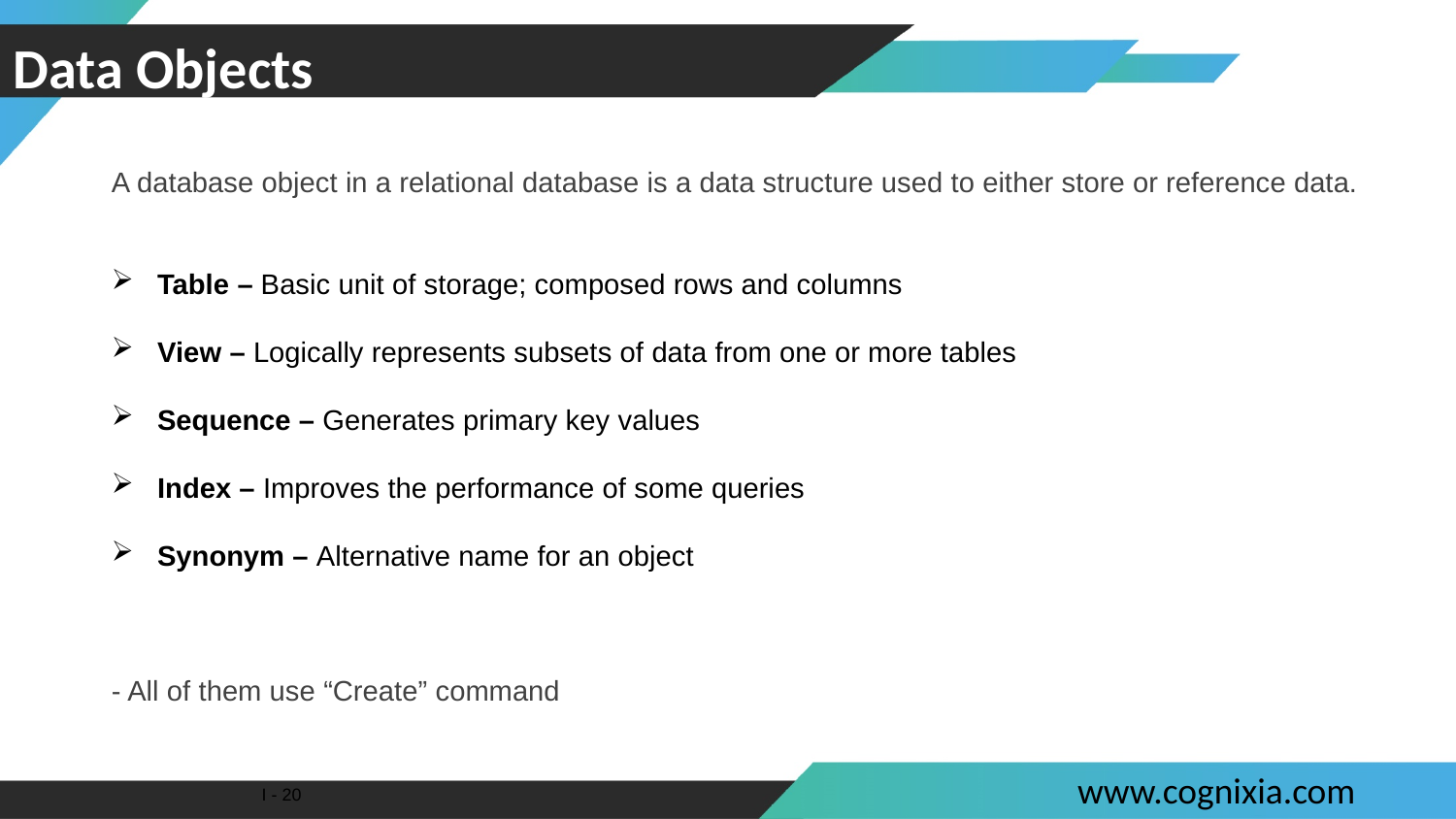

Data Objects
A database object in a relational database is a data structure used to either store or reference data.

Table – Basic unit of storage; composed rows and columns

View – Logically represents subsets of data from one or more tables

Sequence – Generates primary key values

Index – Improves the performance of some queries

Synonym – Alternative name for an object

- All of them use “Create” command
I - 20